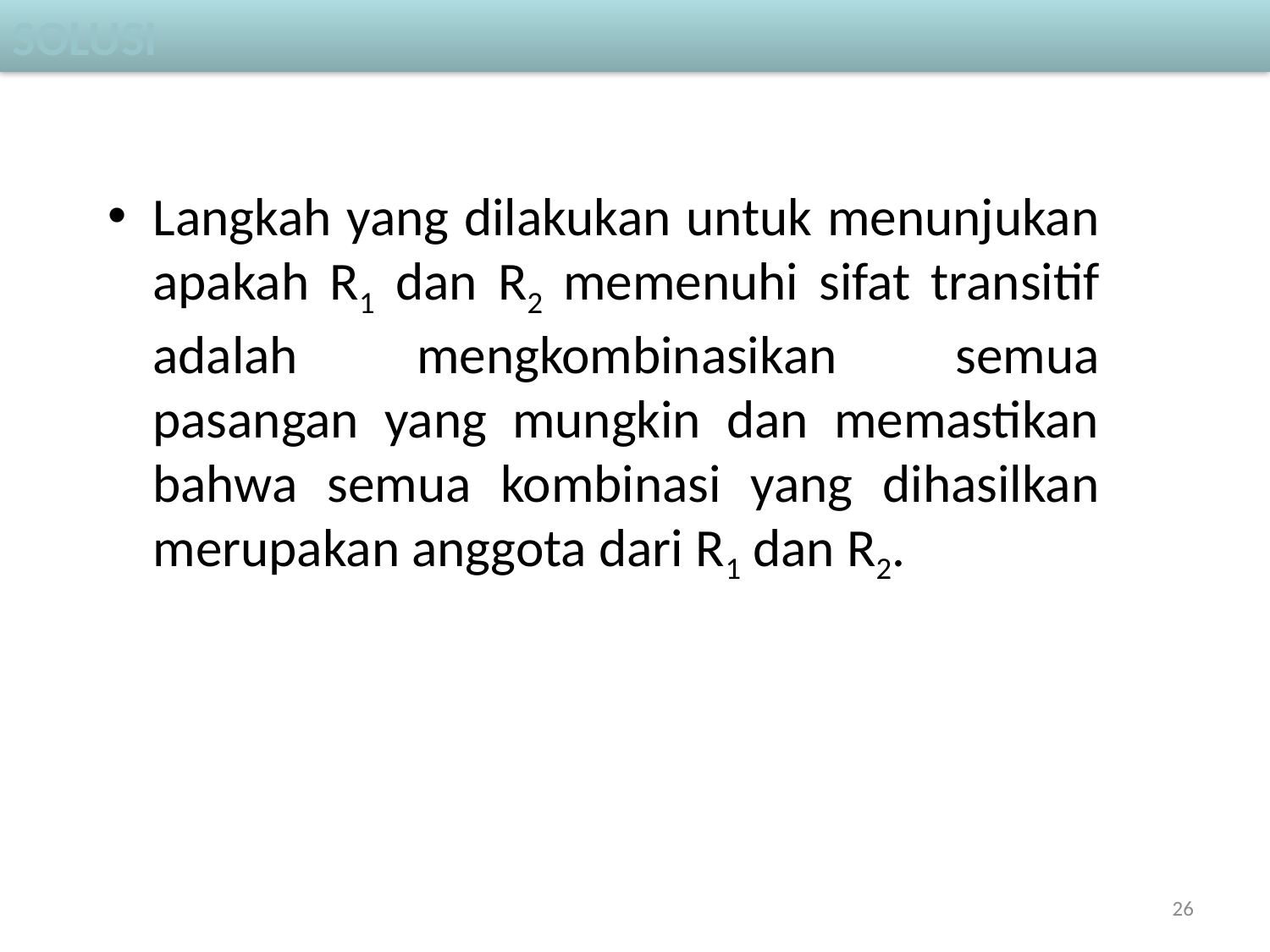

SOLUSI
Langkah yang dilakukan untuk menunjukan apakah R1 dan R2 memenuhi sifat transitif adalah mengkombinasikan semua pasangan yang mungkin dan memastikan bahwa semua kombinasi yang dihasilkan merupakan anggota dari R1 dan R2.
26